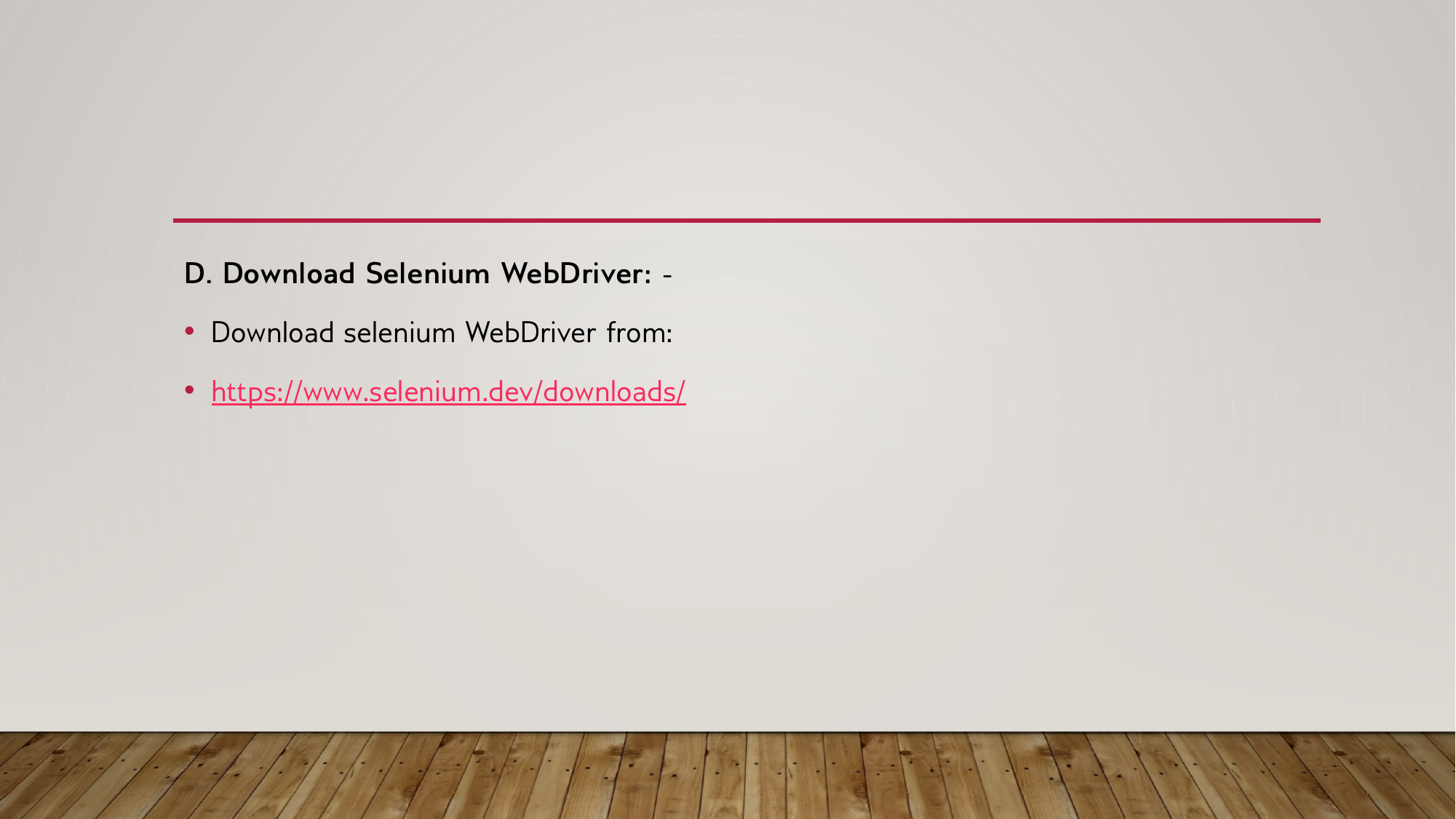

D. Download Selenium WebDriver: -
Download selenium WebDriver from:
https://www.selenium.dev/downloads/